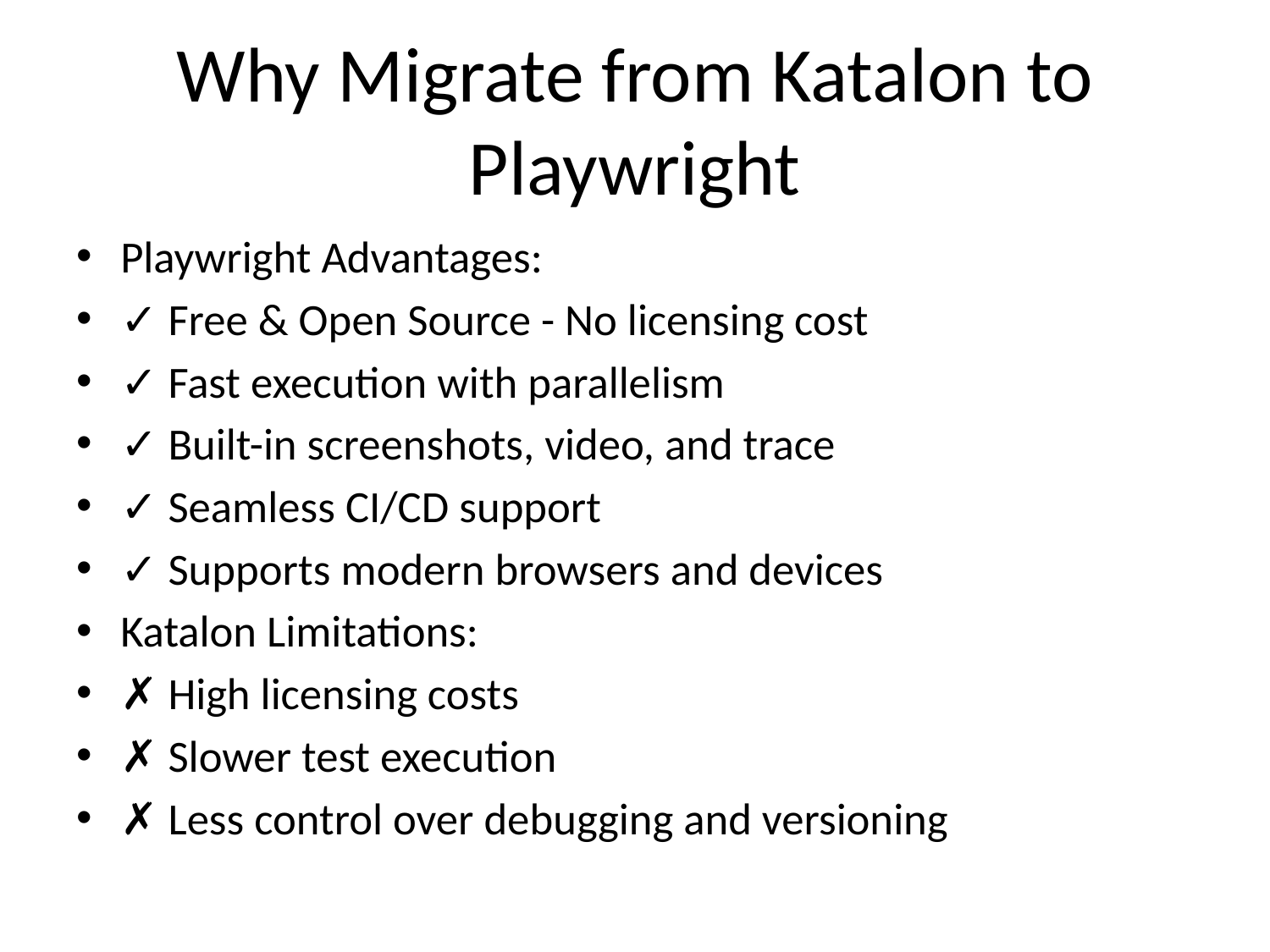

# Why Migrate from Katalon to Playwright
Playwright Advantages:
✓ Free & Open Source - No licensing cost
✓ Fast execution with parallelism
✓ Built-in screenshots, video, and trace
✓ Seamless CI/CD support
✓ Supports modern browsers and devices
Katalon Limitations:
✗ High licensing costs
✗ Slower test execution
✗ Less control over debugging and versioning